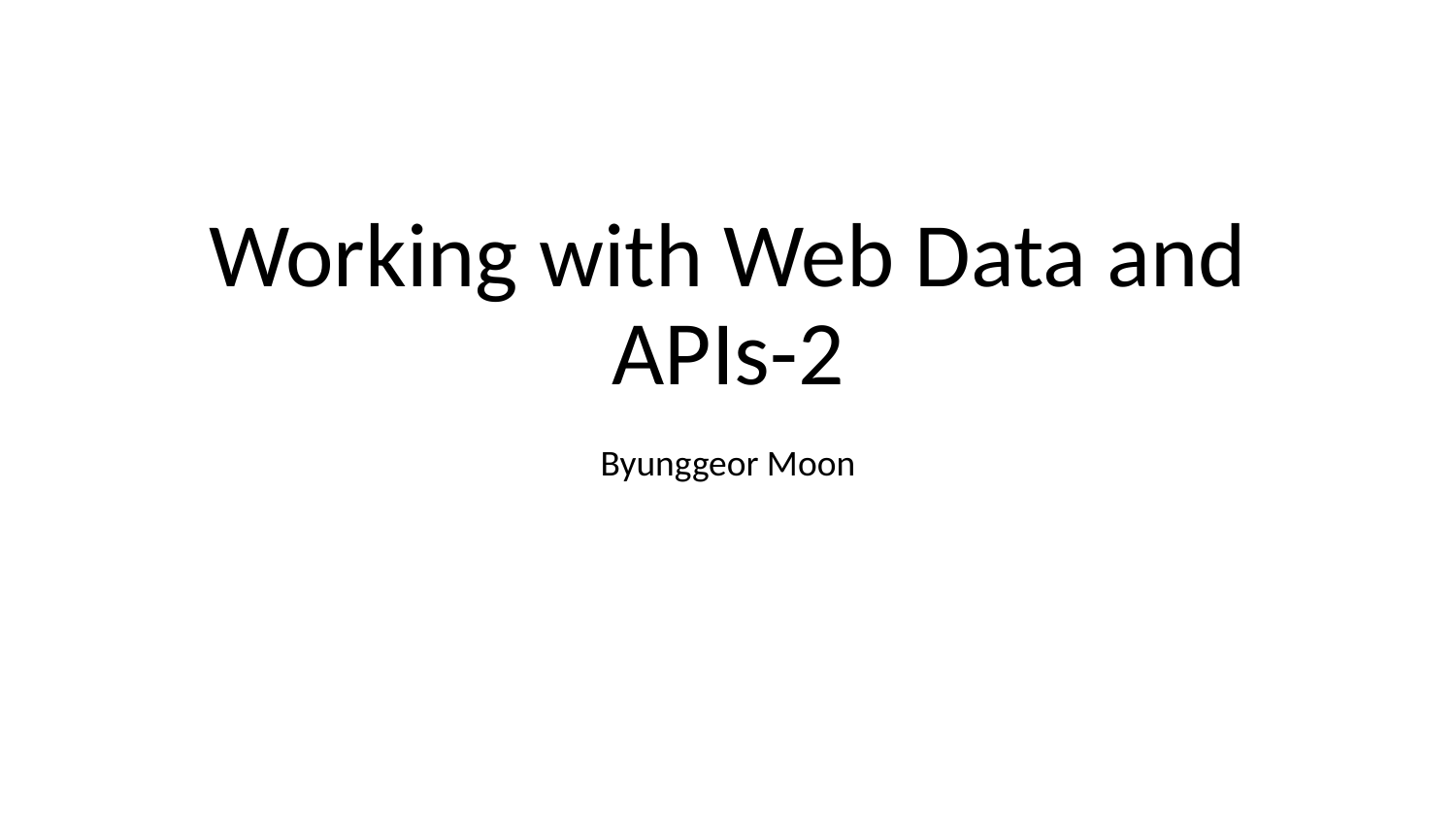

# Working with Web Data and APIs-2
Byunggeor Moon